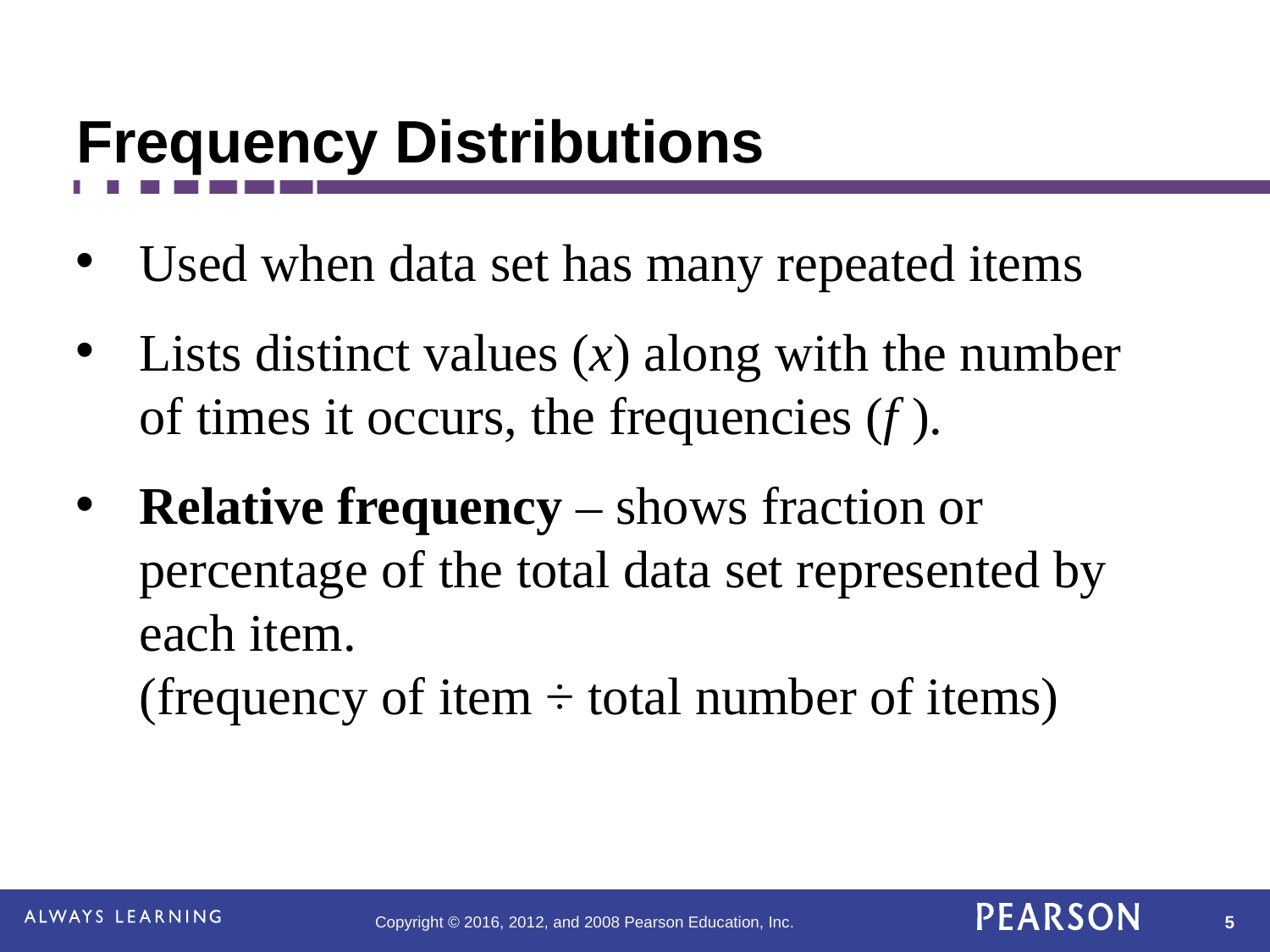

# Frequency Distributions
Used when data set has many repeated items
Lists distinct values (x) along with the number of times it occurs, the frequencies (f ).
Relative frequency – shows fraction or percentage of the total data set represented by each item.
(frequency of item ÷ total number of items)